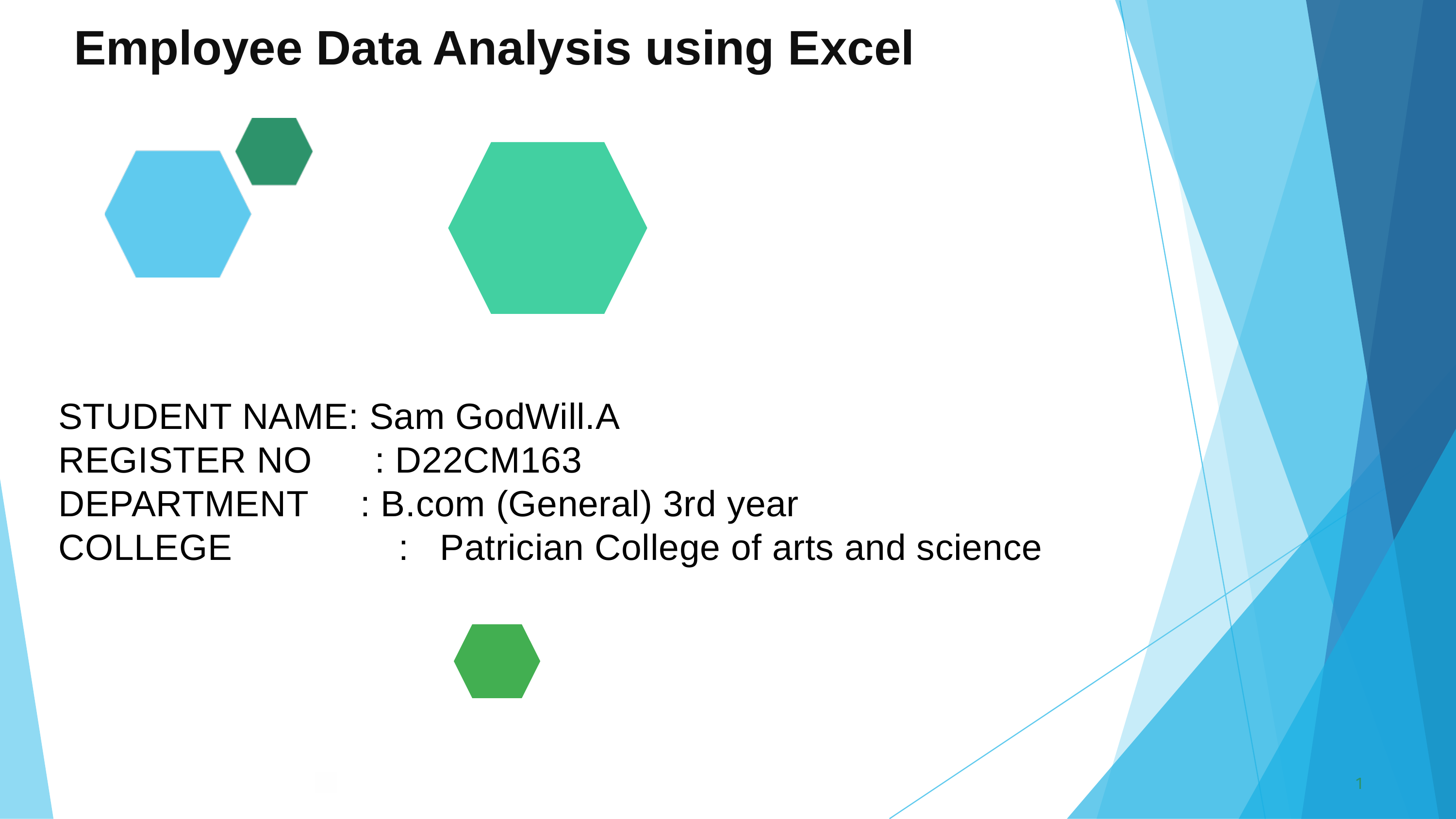

Employee Data Analysis using Excel

STUDENT NAME: Sam GodWill.A
REGISTER NO      : D22CM163
DEPARTMENT     : B.com (General) 3rd year
COLLEGE                :   Patrician College of arts and science

1